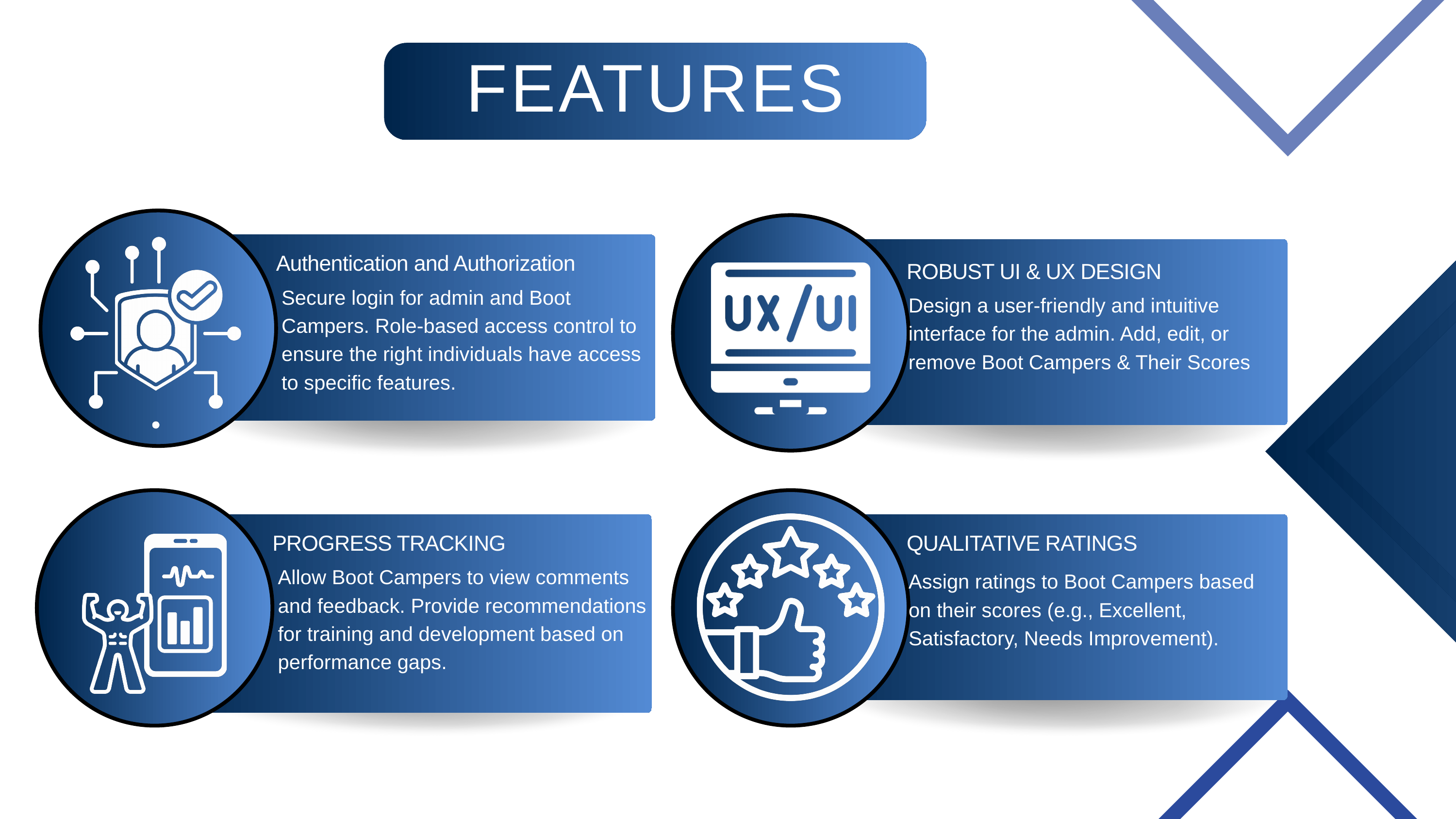

FEATURES

Authentication and Authorization
ROBUST UI & UX DESIGN

Secure login for admin and Boot Campers. Role-based access control to ensure the right individuals have access to specific features.
Design a user-friendly and intuitive interface for the admin. Add, edit, or remove Boot Campers & Their Scores

PROGRESS TRACKING
QUALITATIVE RATINGS

Allow Boot Campers to view comments and feedback. Provide recommendations for training and development based on performance gaps.
Assign ratings to Boot Campers based on their scores (e.g., Excellent, Satisfactory, Needs Improvement).